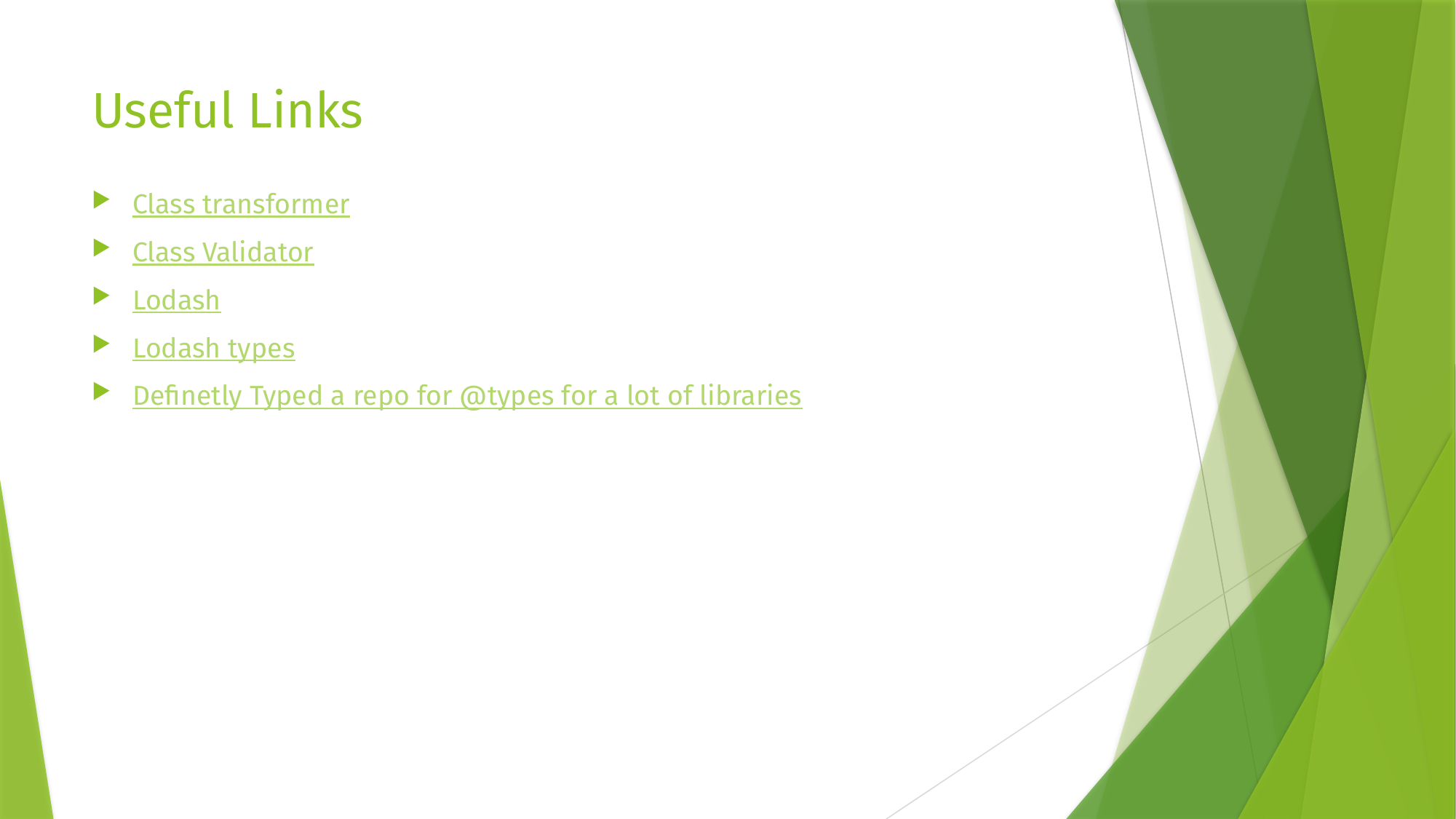

# Useful Links
Class transformer
Class Validator
Lodash
Lodash types
Definetly Typed a repo for @types for a lot of libraries